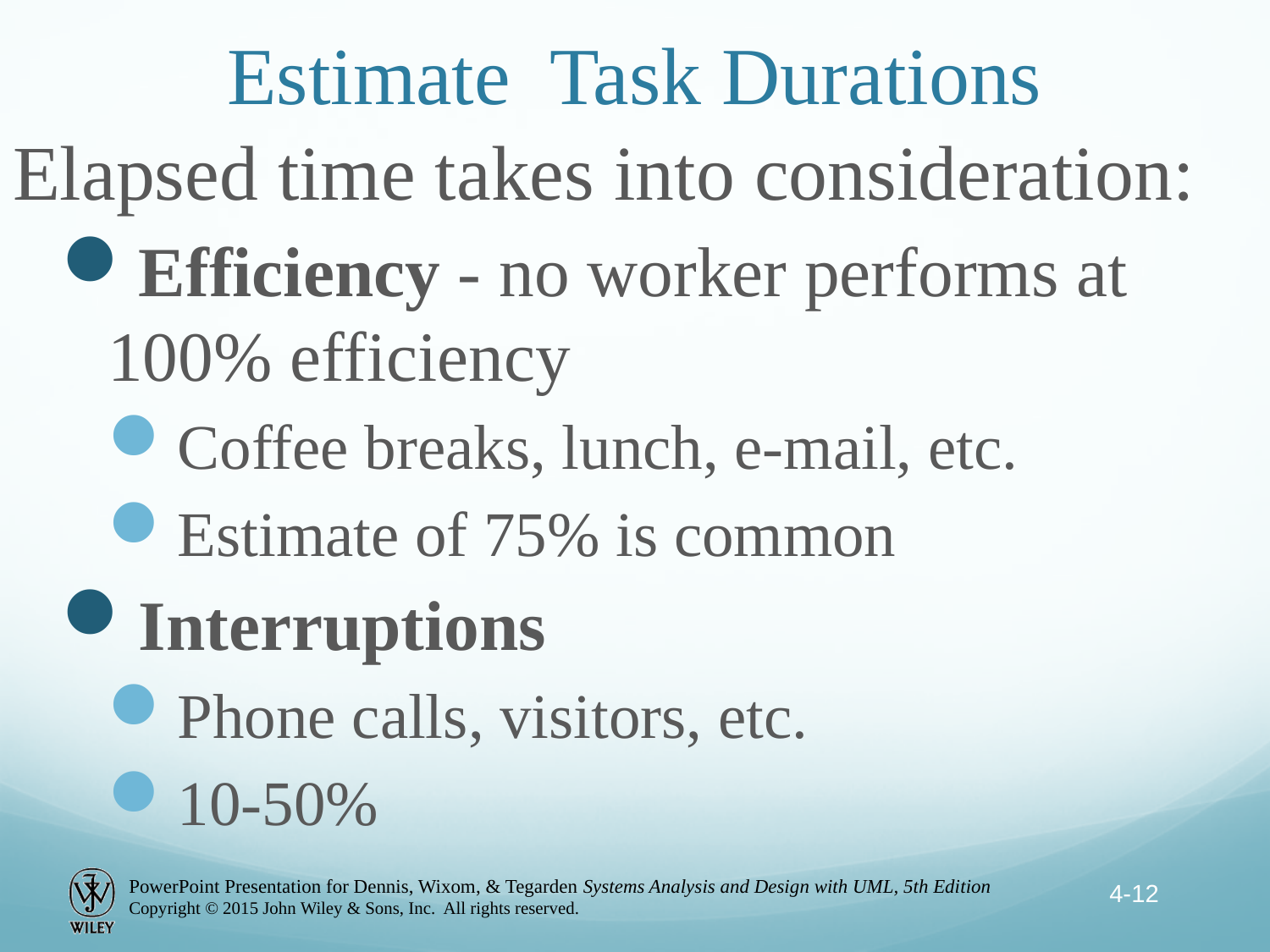

# Estimate  Task Durations
Elapsed time takes into consideration:
Efficiency - no worker performs at 100% efficiency
Coffee breaks, lunch, e-mail, etc.
Estimate of 75% is common
Interruptions
Phone calls, visitors, etc.
10-50%
4-12